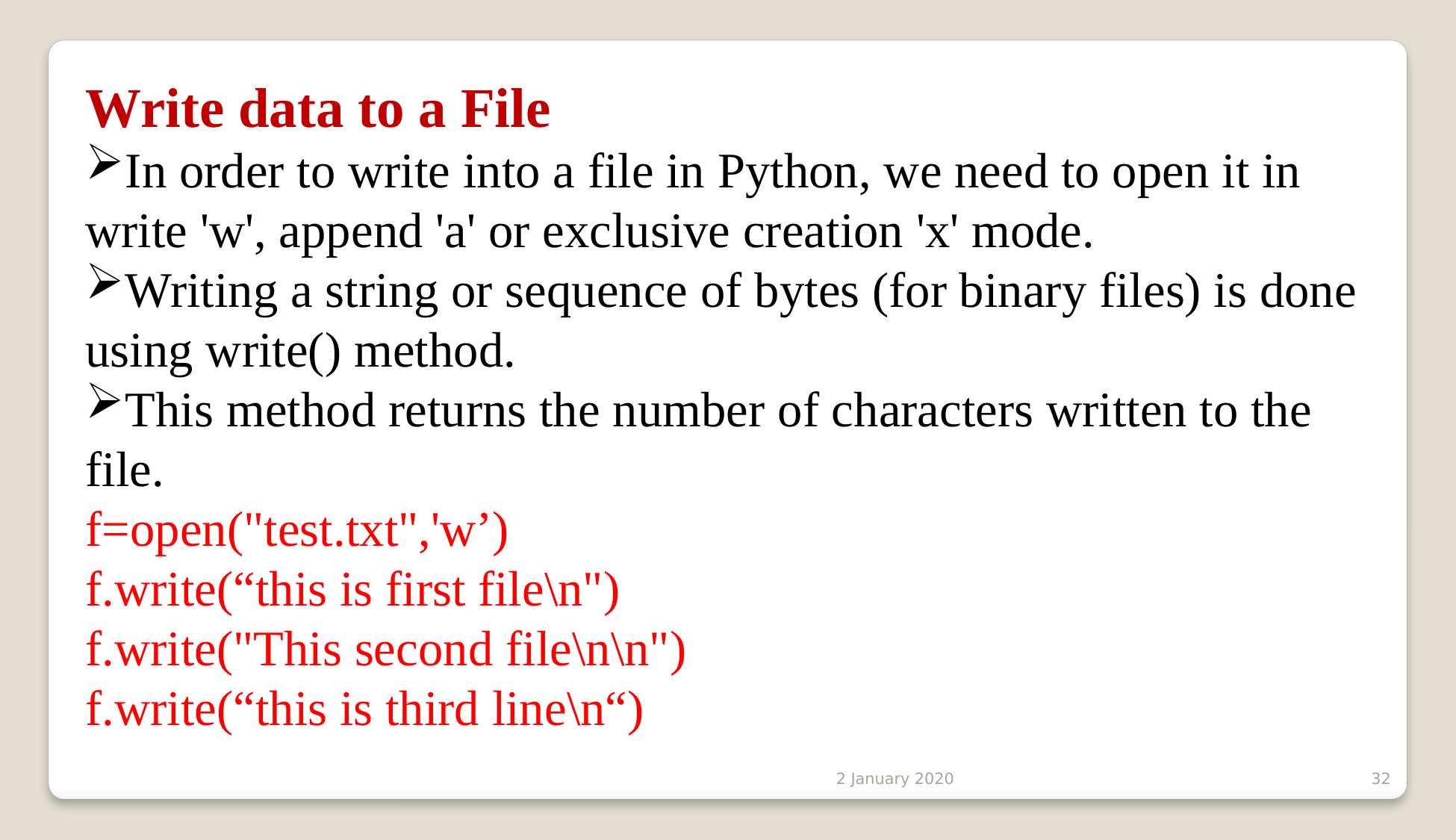

Write data to a File
In order to write into a file in Python, we need to open it in write 'w', append 'a' or exclusive creation 'x' mode.
Writing a string or sequence of bytes (for binary files) is done using write() method.
This method returns the number of characters written to the file.
f=open("test.txt",'w’)
f.write(“this is first file\n")
f.write("This second file\n\n")
f.write(“this is third line\n“)

2 January 2020
32